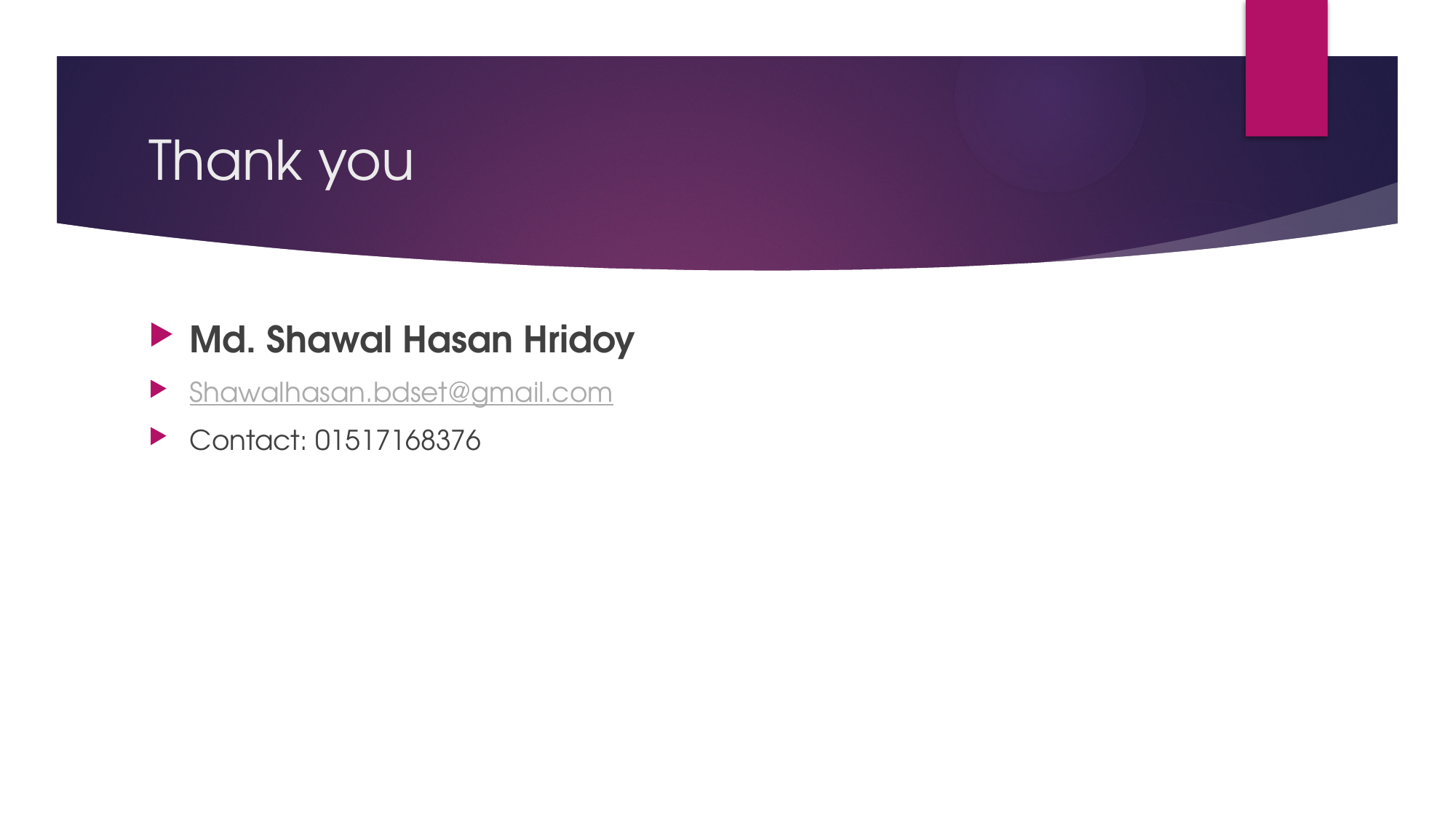

# Thank you
Md. Shawal Hasan Hridoy
Shawalhasan.bdset@gmail.com
Contact: 01517168376